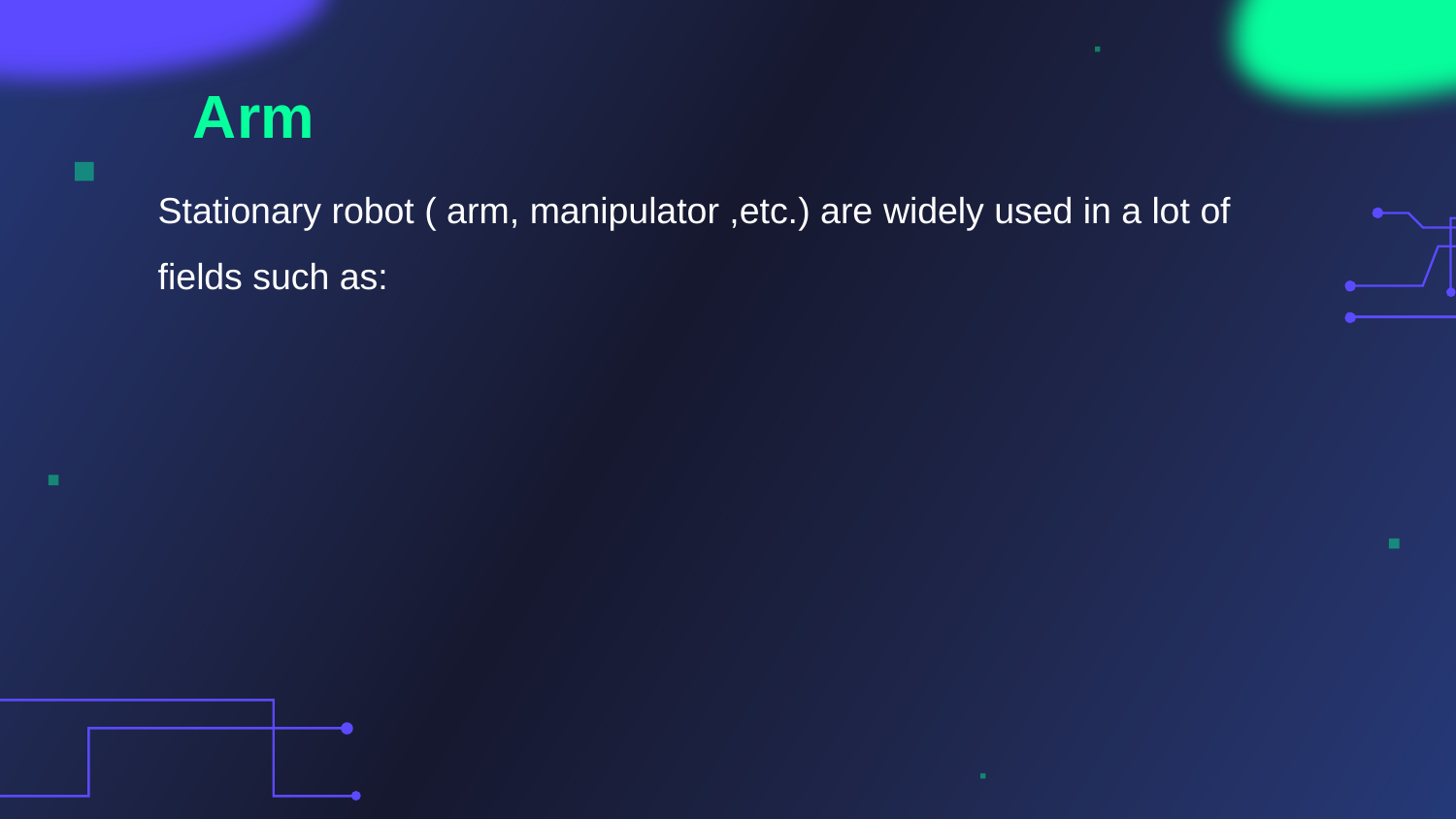

Arm
Stationary robot ( arm, manipulator ,etc.) are widely used in a lot of fields such as:
 Manufacturing and Assembly
1) Automobile Assembly
2) Electronics Assembly